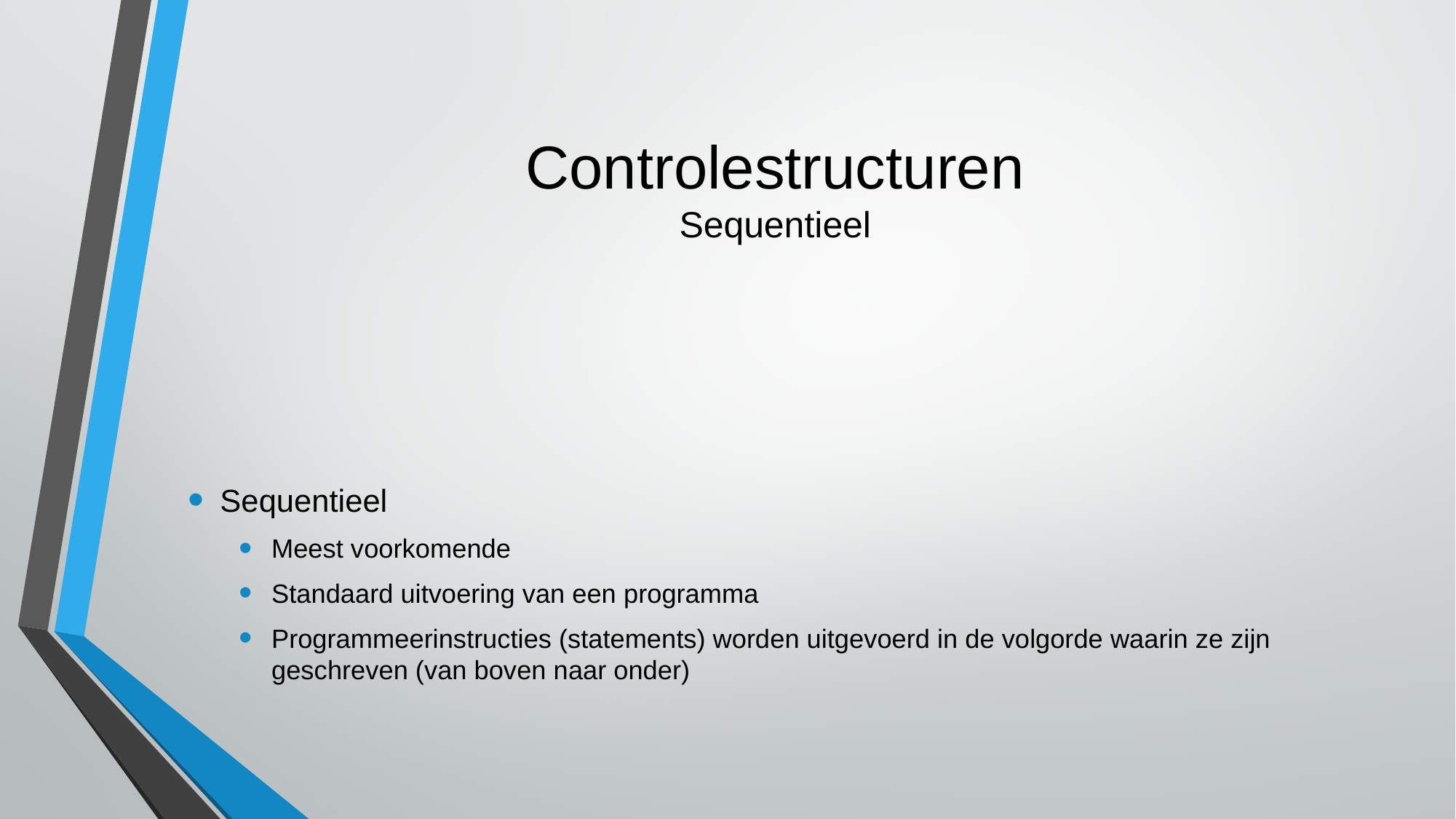

# Controlestructuren Sequentieel

Sequentieel
Meest voorkomende
Standaard uitvoering van een programma
Programmeerinstructies (statements) worden uitgevoerd in de volgorde waarin ze zijn geschreven (van boven naar onder)